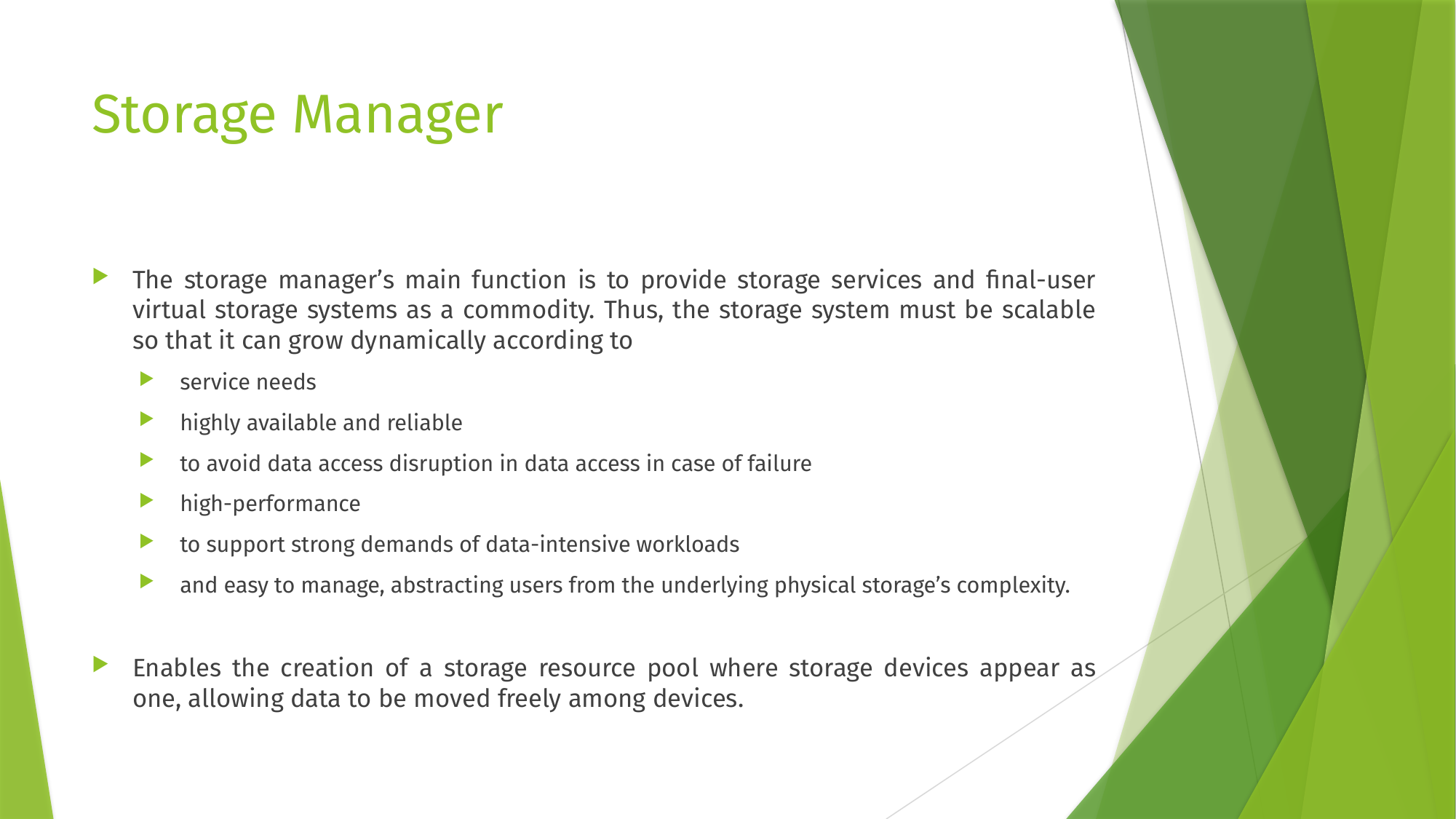

# Storage Manager
The storage manager’s main function is to provide storage services and final-user virtual storage systems as a commodity. Thus, the storage system must be scalable so that it can grow dynamically according to
service needs
highly available and reliable
to avoid data access disruption in data access in case of failure
high-performance
to support strong demands of data-intensive workloads
and easy to manage, abstracting users from the underlying physical storage’s complexity.

Enables the creation of a storage resource pool where storage devices appear as one, allowing data to be moved freely among devices.